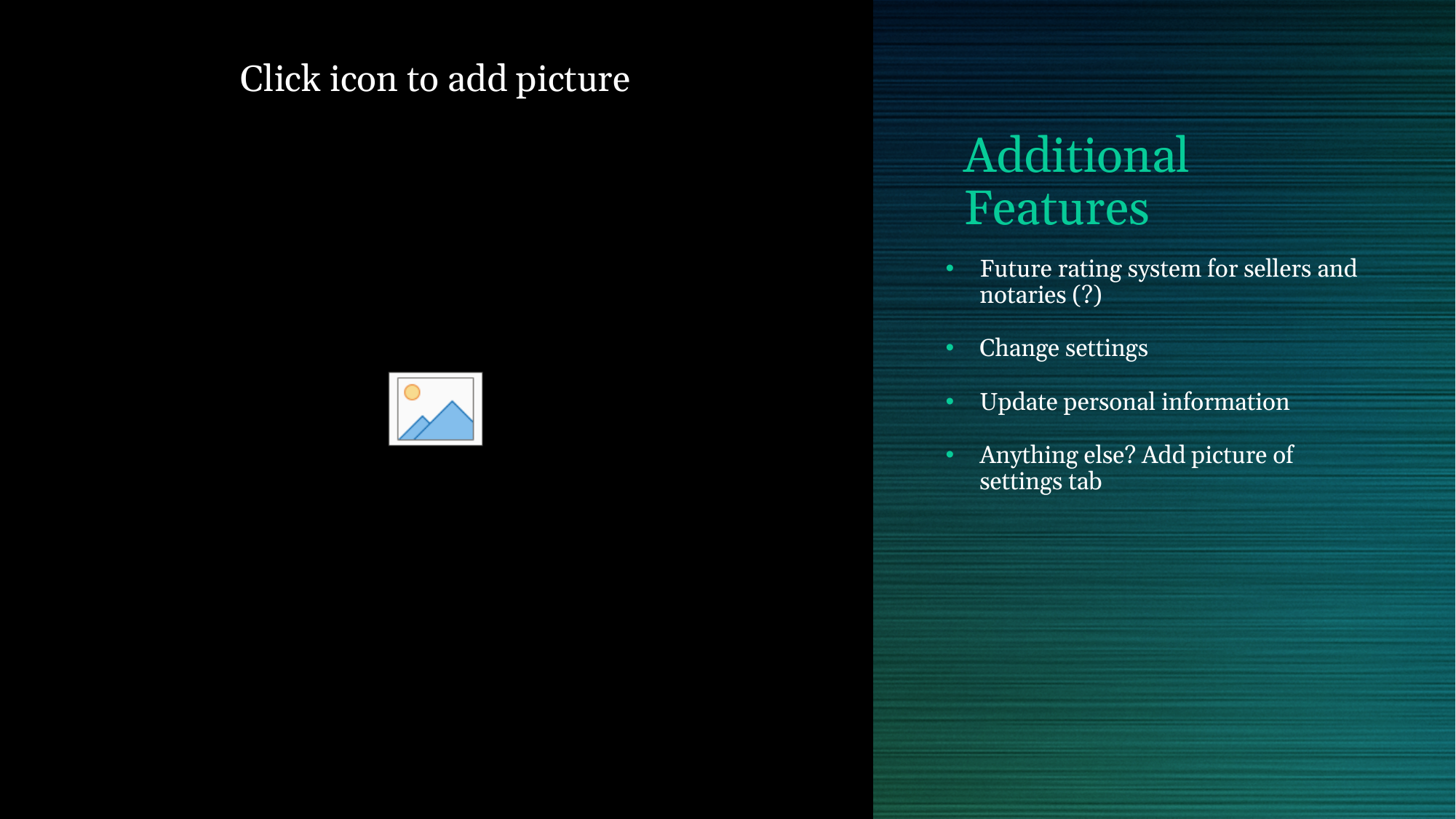

# Additional Features
Future rating system for sellers and notaries (?)
Change settings
Update personal information
Anything else? Add picture of settings tab